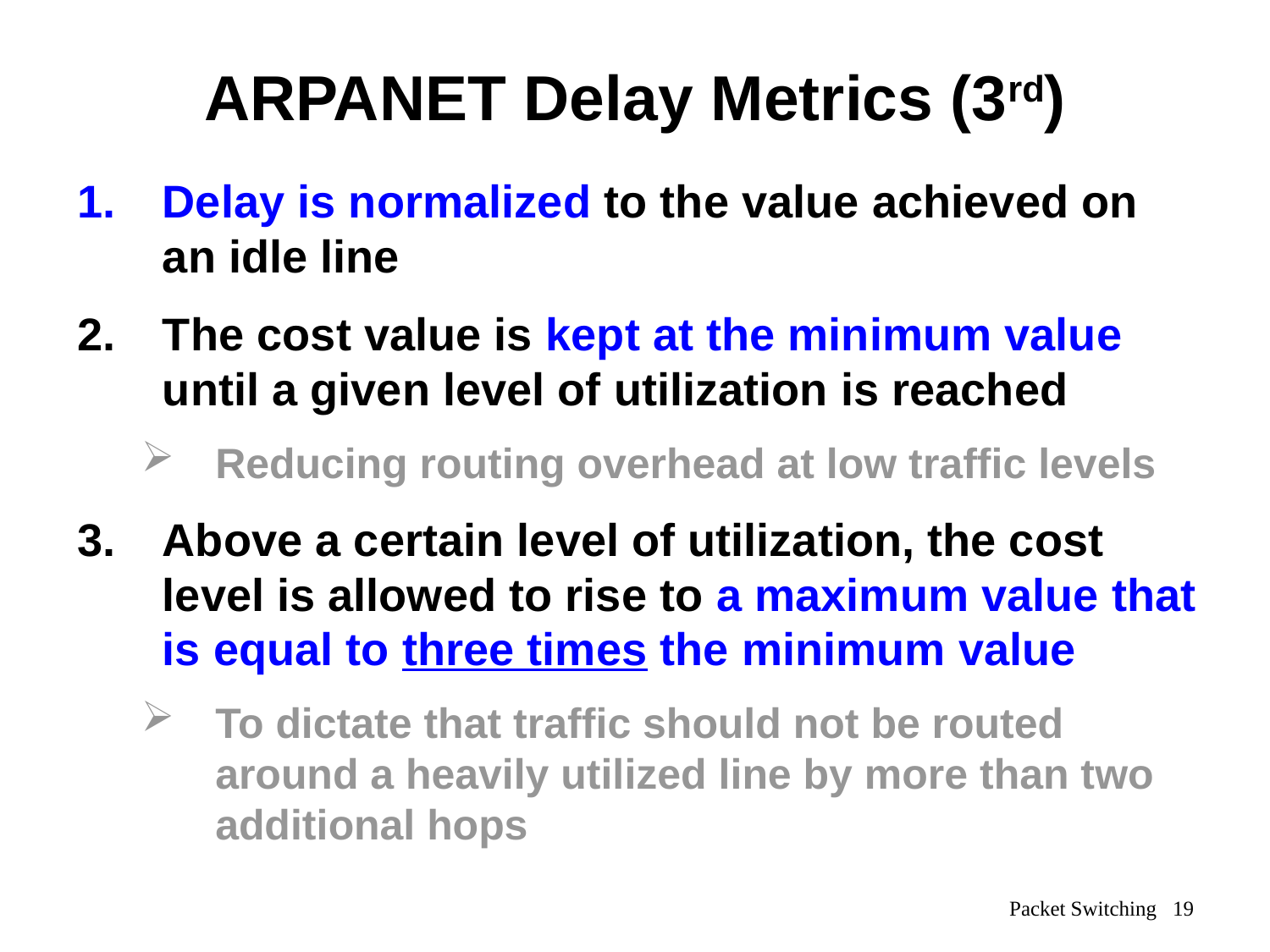

# ARPANET Delay Metrics (3rd)
Delay is normalized to the value achieved on an idle line
The cost value is kept at the minimum value until a given level of utilization is reached
Reducing routing overhead at low traffic levels
Above a certain level of utilization, the cost level is allowed to rise to a maximum value that is equal to three times the minimum value
To dictate that traffic should not be routed around a heavily utilized line by more than two additional hops
Packet Switching   19